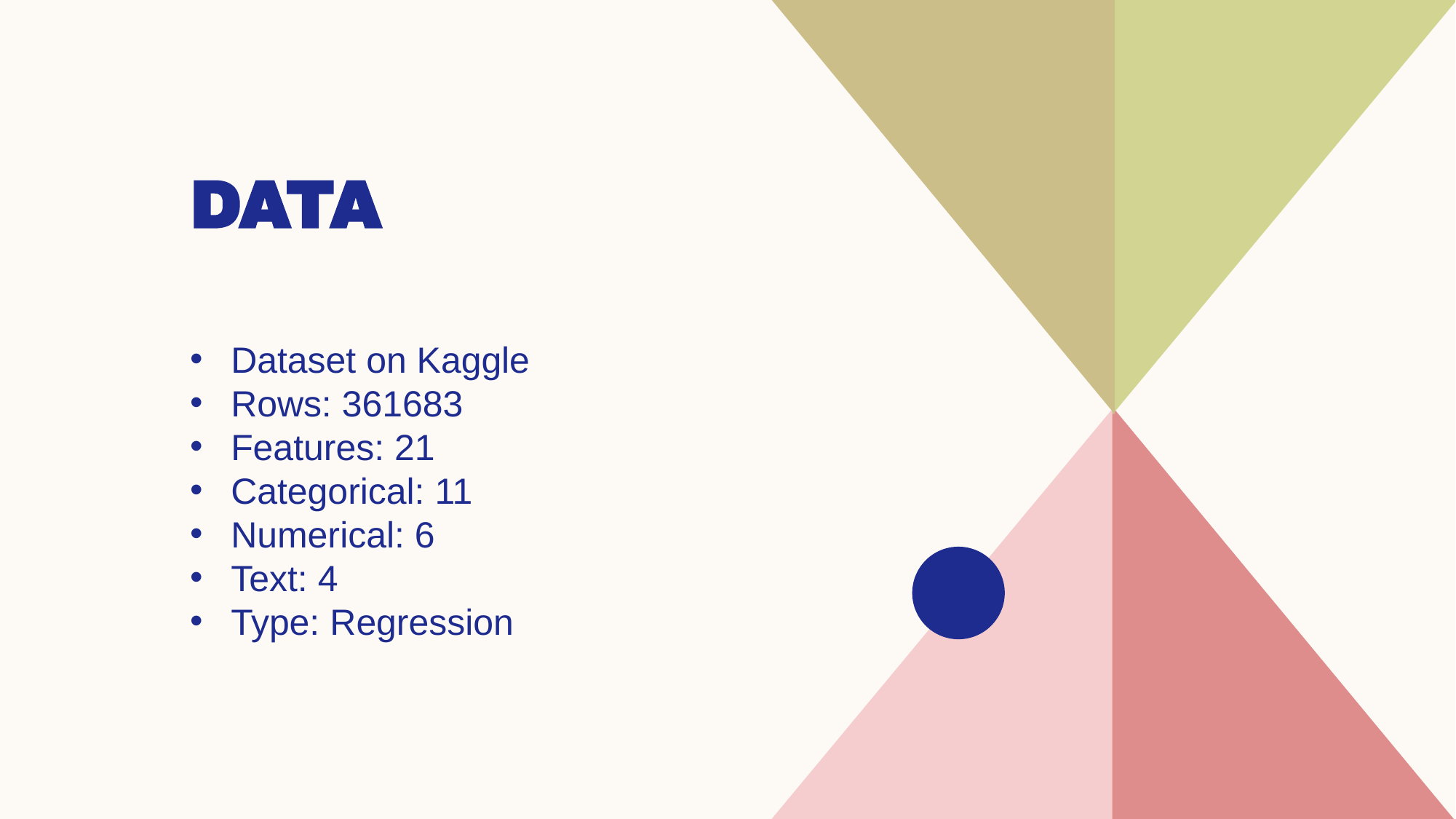

# Data
Dataset on Kaggle
Rows: 361683
Features: 21
Categorical: 11
Numerical: 6
Text: 4
Type: Regression